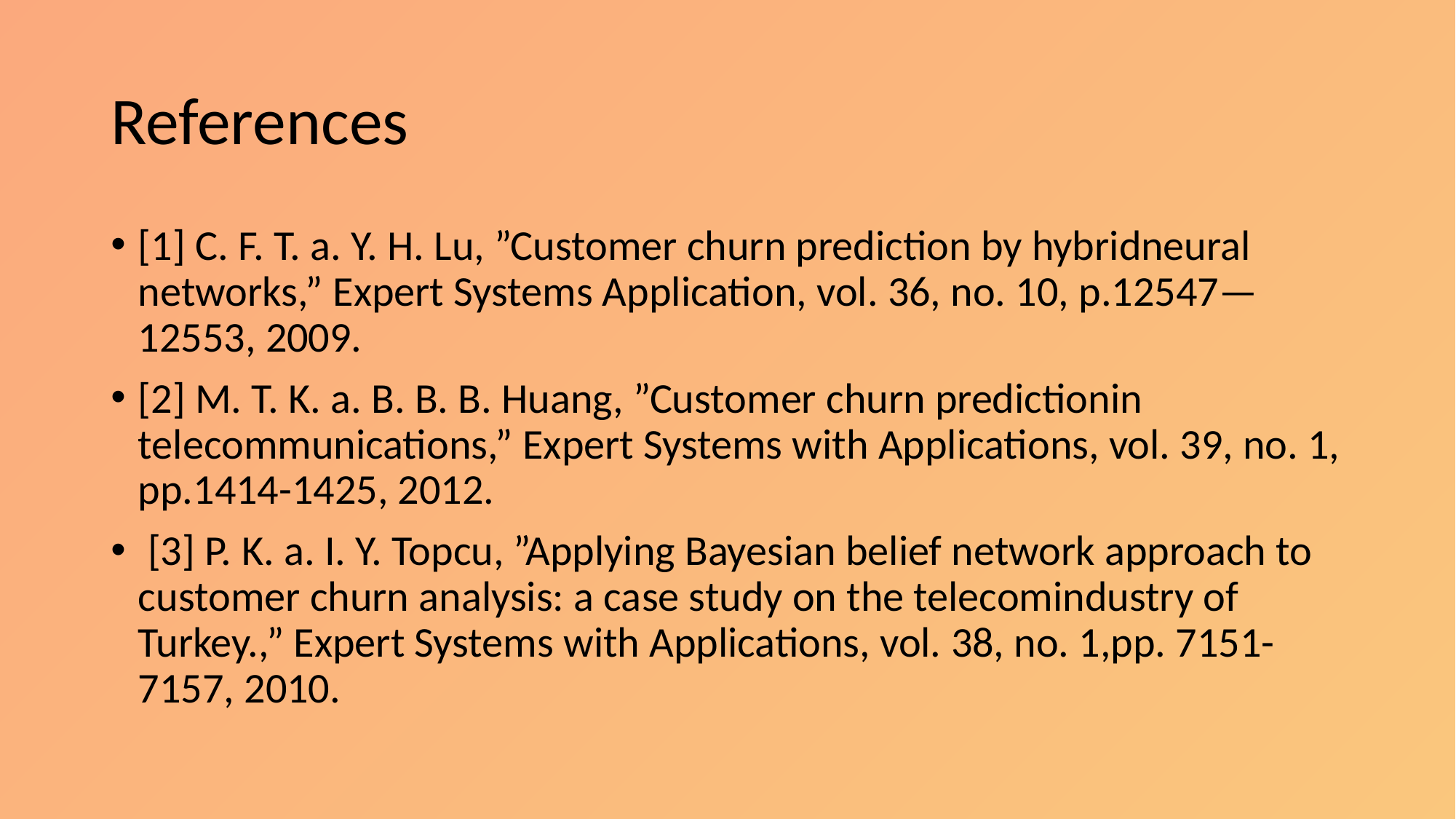

# References
[1] C. F. T. a. Y. H. Lu, ”Customer churn prediction by hybridneural networks,” Expert Systems Application, vol. 36, no. 10, p.12547—12553, 2009.
[2] M. T. K. a. B. B. B. Huang, ”Customer churn predictionin telecommunications,” Expert Systems with Applications, vol. 39, no. 1, pp.1414-1425, 2012.
 [3] P. K. a. I. Y. Topcu, ”Applying Bayesian belief network approach to customer churn analysis: a case study on the telecomindustry of Turkey.,” Expert Systems with Applications, vol. 38, no. 1,pp. 7151-7157, 2010.